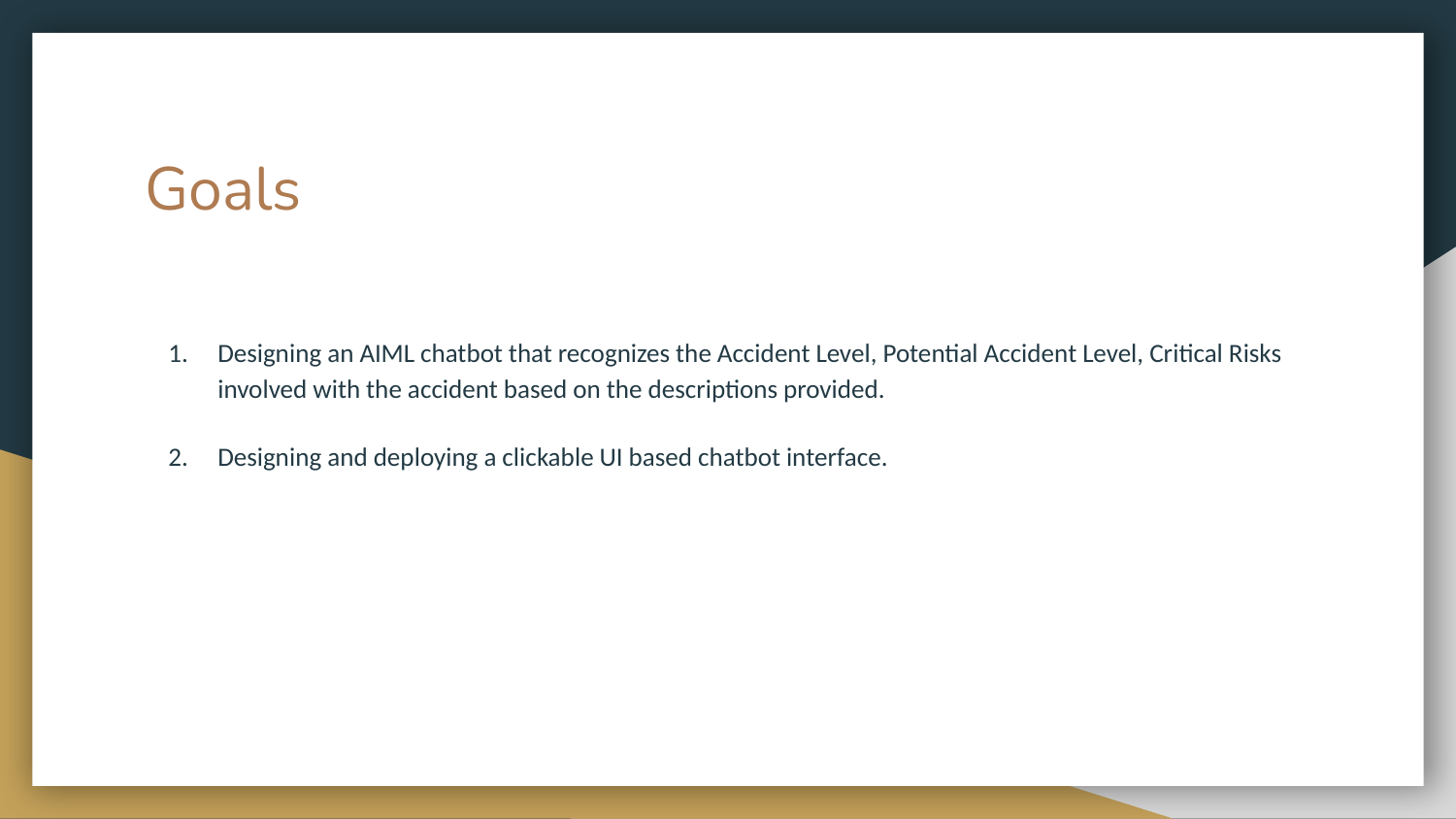

# Goals
Designing an AIML chatbot that recognizes the Accident Level, Potential Accident Level, Critical Risks involved with the accident based on the descriptions provided.
Designing and deploying a clickable UI based chatbot interface.